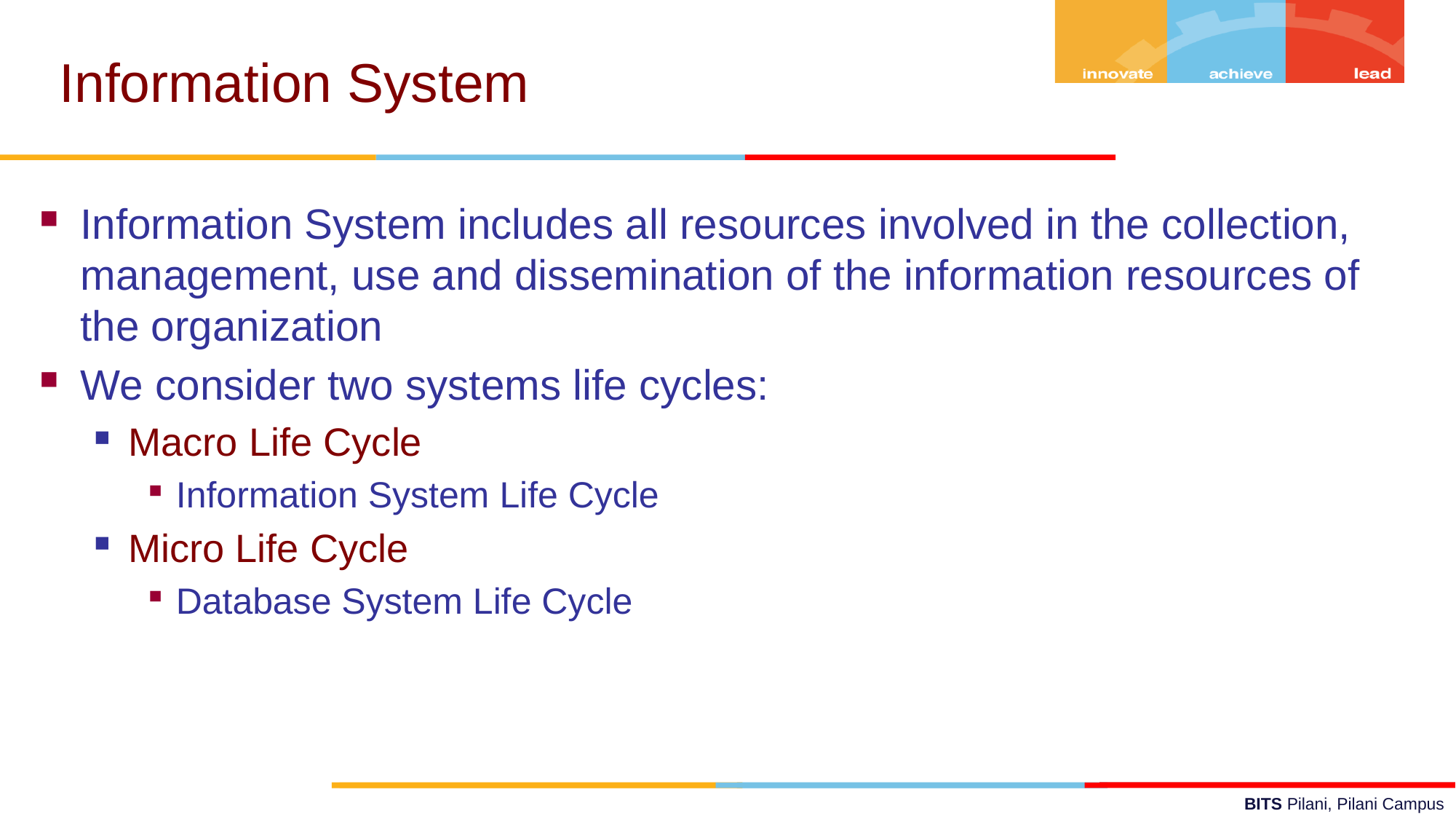

Information System
Information System includes all resources involved in the collection, management, use and dissemination of the information resources of the organization
We consider two systems life cycles:
Macro Life Cycle
Information System Life Cycle
Micro Life Cycle
Database System Life Cycle